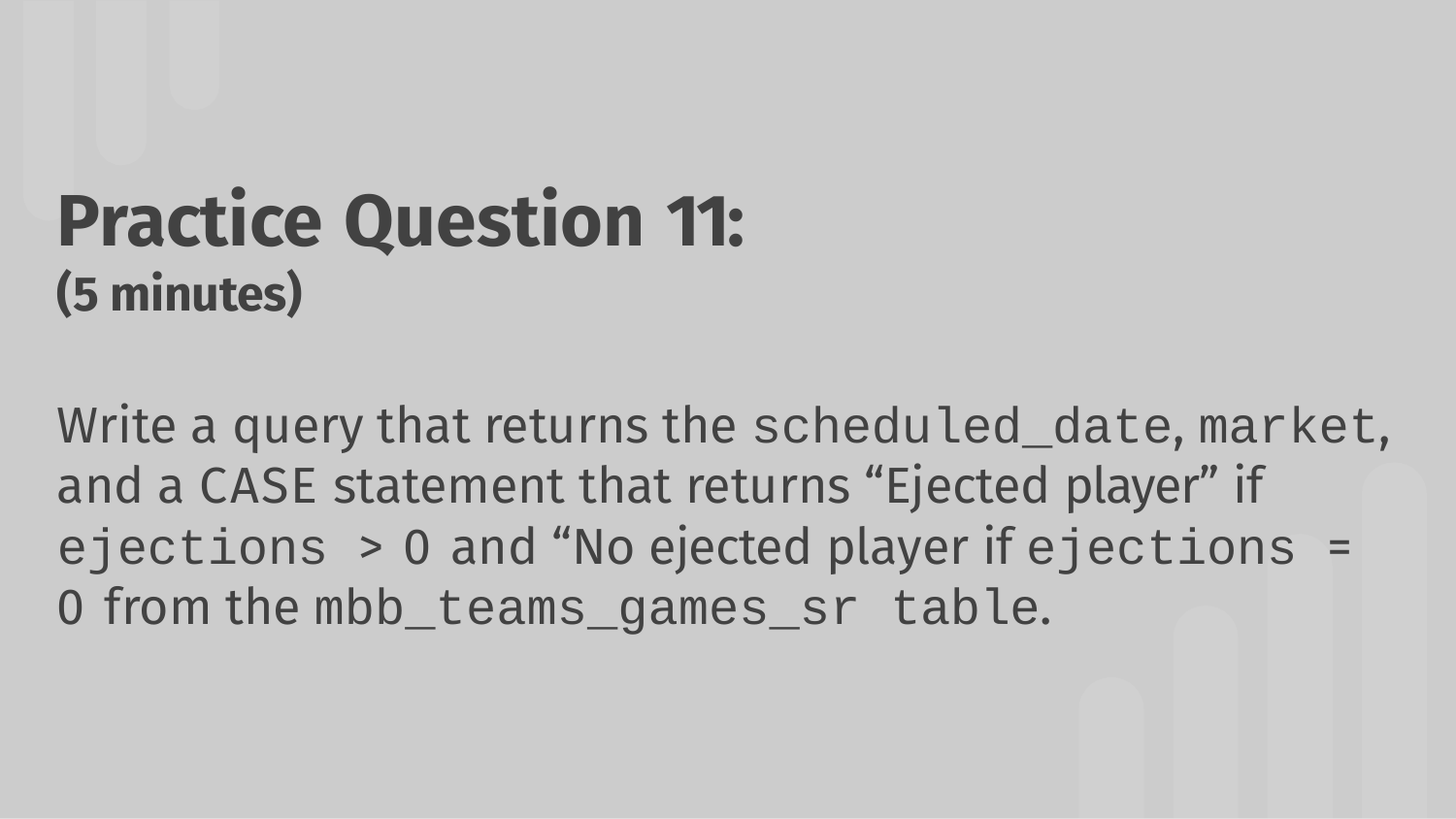

# Practice Question 11:
(5 minutes)
Write a query that returns the scheduled_date, market, and a CASE statement that returns “Ejected player” if ejections > 0 and “No ejected player if ejections = 0 from the mbb_teams_games_sr table.